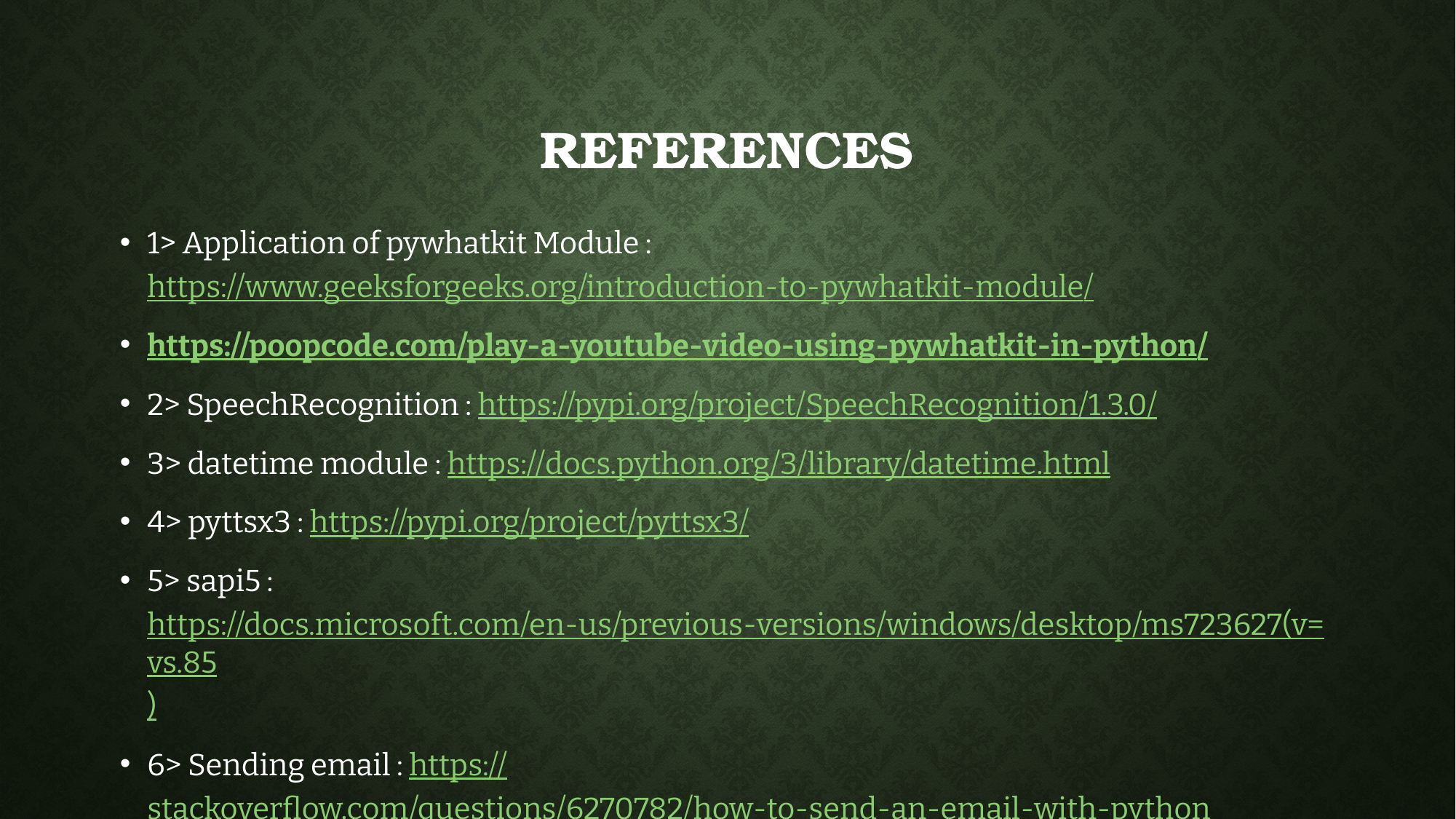

# References
1> Application of pywhatkit Module : https://www.geeksforgeeks.org/introduction-to-pywhatkit-module/
https://poopcode.com/play-a-youtube-video-using-pywhatkit-in-python/
2> SpeechRecognition : https://pypi.org/project/SpeechRecognition/1.3.0/
3> datetime module : https://docs.python.org/3/library/datetime.html
4> pyttsx3 : https://pypi.org/project/pyttsx3/
5> sapi5 : https://docs.microsoft.com/en-us/previous-versions/windows/desktop/ms723627(v=vs.85)
6> Sending email : https://stackoverflow.com/questions/6270782/how-to-send-an-email-with-python